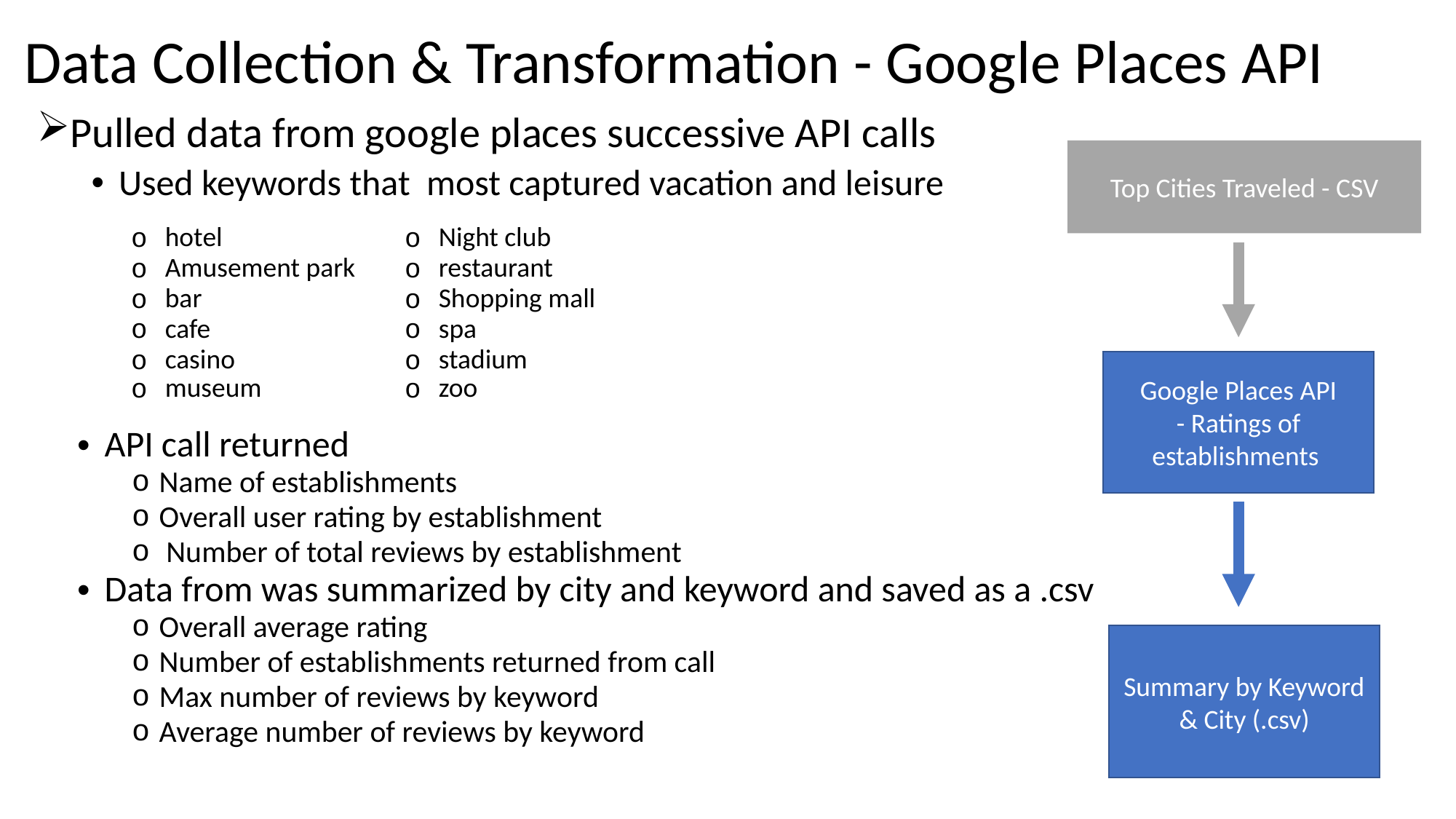

# Data Collection & Transformation - Google Places API
Pulled data from google places successive API calls
Used keywords that  most captured vacation and leisure
Top Cities Traveled - CSV
Google Places API
- Ratings of establishments
Summary by Keyword & City (.csv)
| hotel | Night club |
| --- | --- |
| Amusement park | restaurant |
| bar | Shopping mall |
| cafe | spa |
| casino | stadium |
| museum | zoo |
API call returned
Name of establishments
Overall user rating by establishment
 Number of total reviews by establishment
Data from was summarized by city and keyword and saved as a .csv
Overall average rating
Number of establishments returned from call
Max number of reviews by keyword
Average number of reviews by keyword